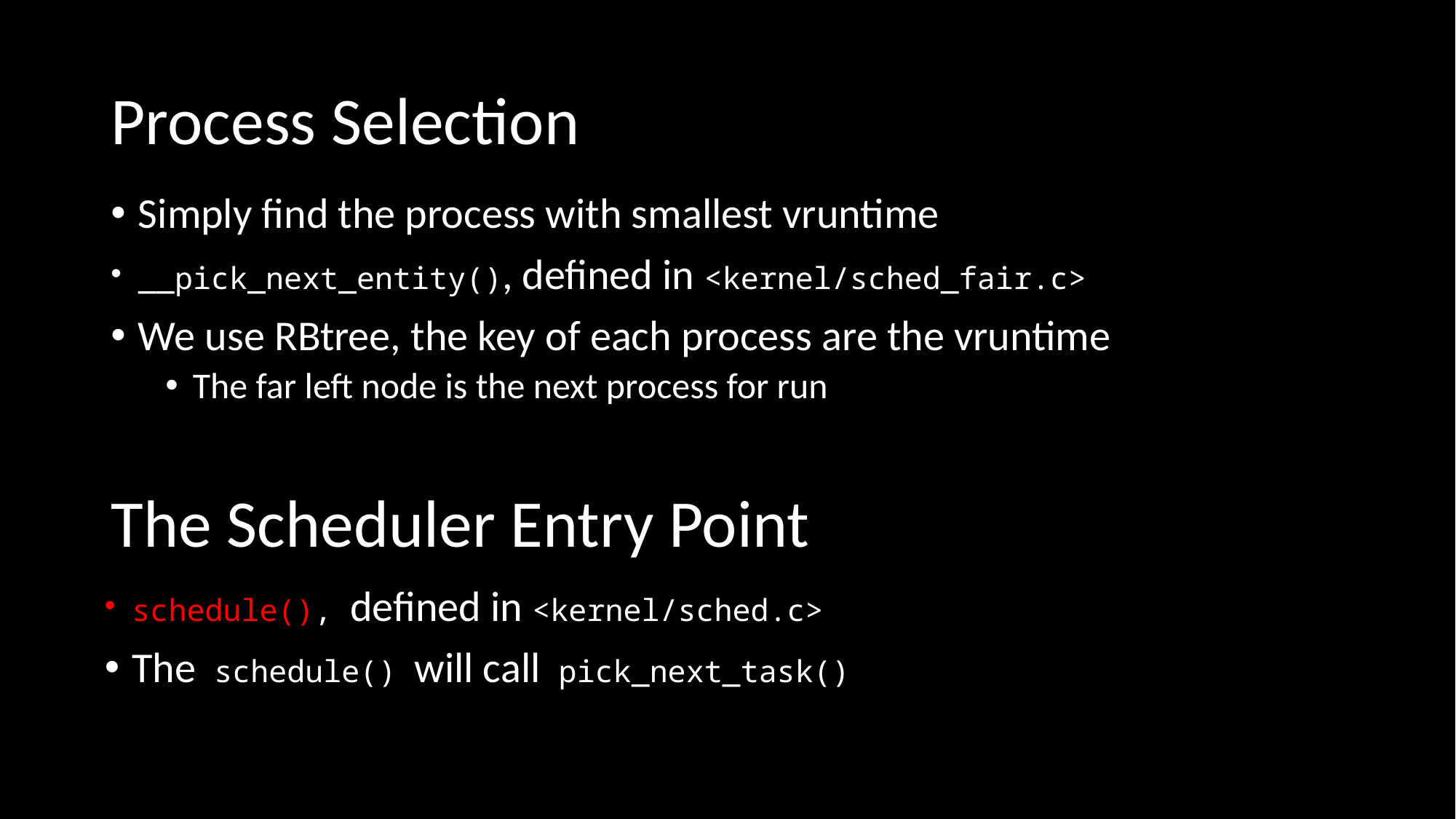

# Process Selection
Simply find the process with smallest vruntime
__pick_next_entity(), defined in <kernel/sched_fair.c>
We use RBtree, the key of each process are the vruntime
The far left node is the next process for run

The Scheduler Entry Point
schedule(), defined in <kernel/sched.c>
The schedule() will call pick_next_task()